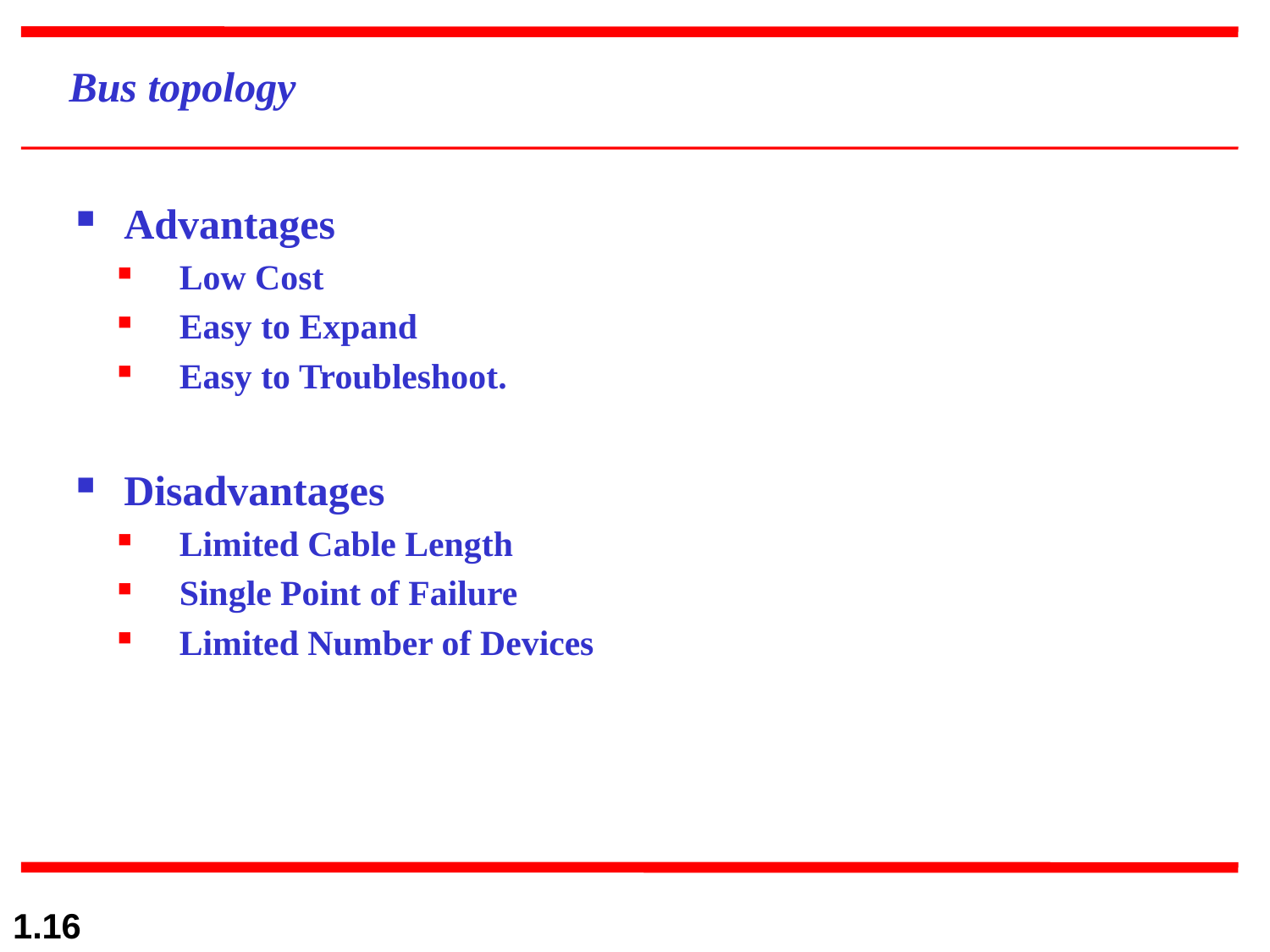

Bus topology

Advantages
Low Cost
Easy to Expand
Easy to Troubleshoot.

Disadvantages
Limited Cable Length
Single Point of Failure
Limited Number of Devices

1.16